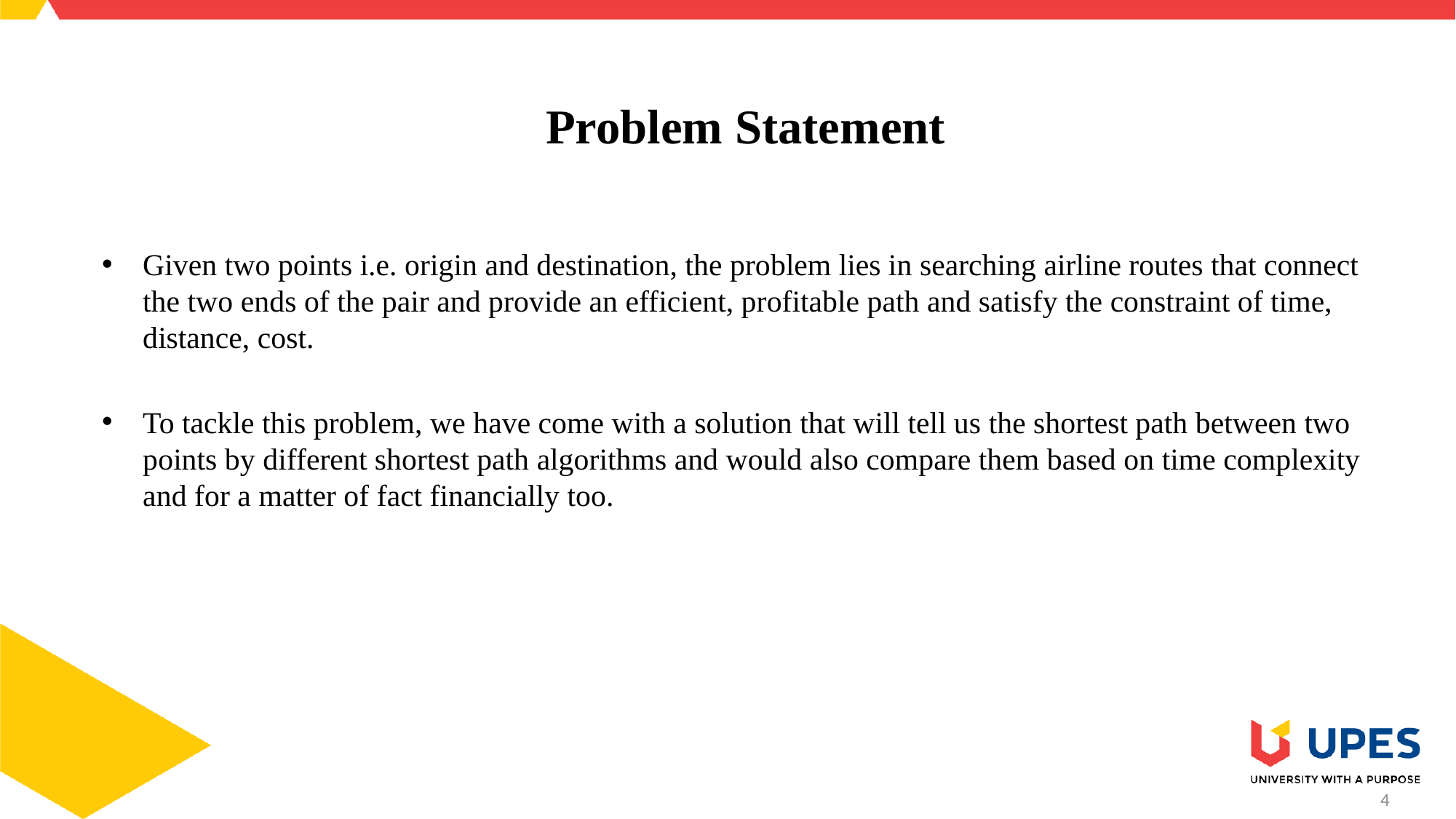

# Problem Statement
Given two points i.e. origin and destination, the problem lies in searching airline routes that connect the two ends of the pair and provide an efficient, profitable path and satisfy the constraint of time, distance, cost.

To tackle this problem, we have come with a solution that will tell us the shortest path between two points by different shortest path algorithms and would also compare them based on time complexity and for a matter of fact financially too.